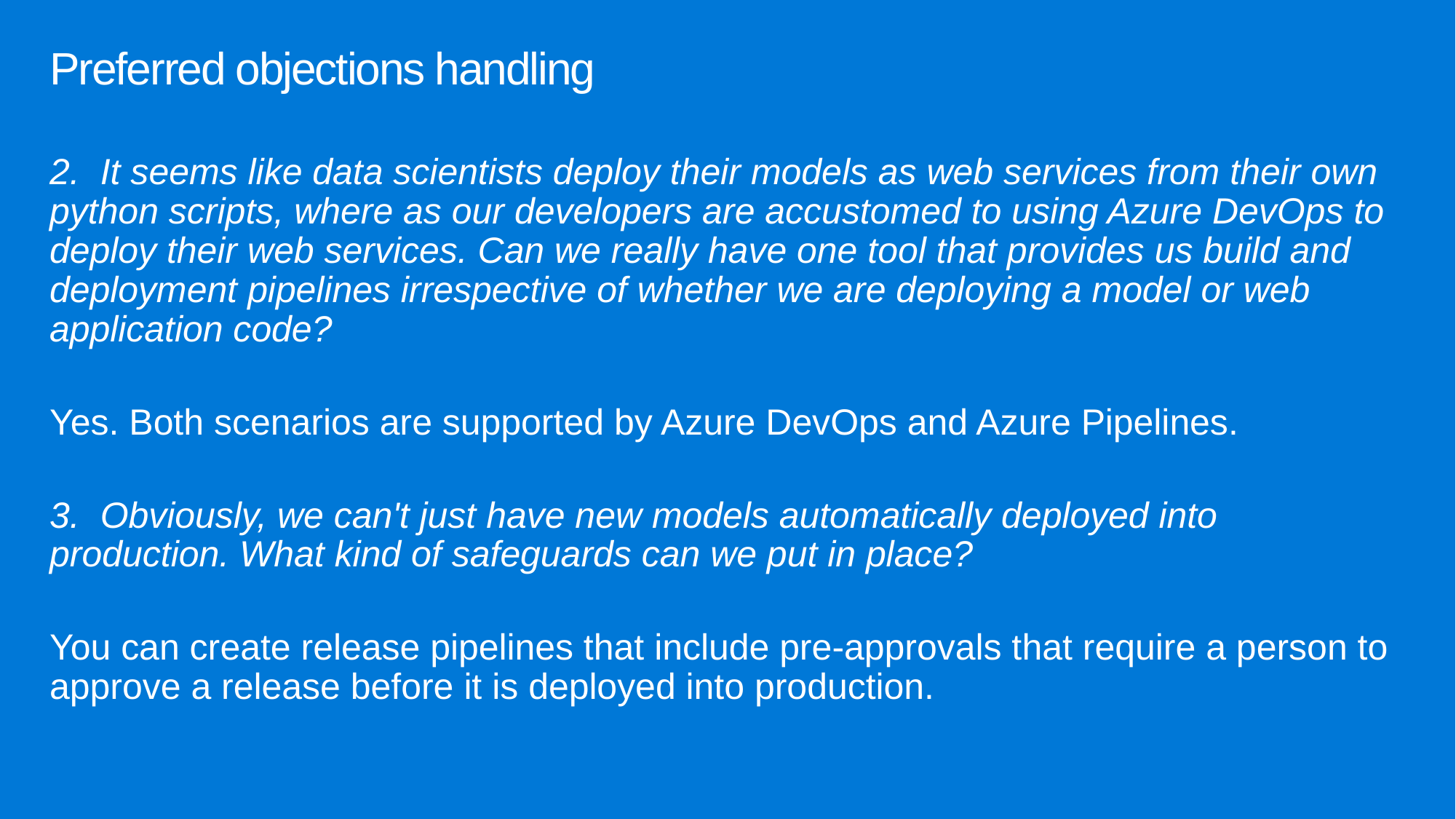

# Preferred objections handling
2.  It seems like data scientists deploy their models as web services from their own python scripts, where as our developers are accustomed to using Azure DevOps to deploy their web services. Can we really have one tool that provides us build and deployment pipelines irrespective of whether we are deploying a model or web application code?

Yes. Both scenarios are supported by Azure DevOps and Azure Pipelines.

3.  Obviously, we can't just have new models automatically deployed into production. What kind of safeguards can we put in place?

You can create release pipelines that include pre-approvals that require a person to approve a release before it is deployed into production.